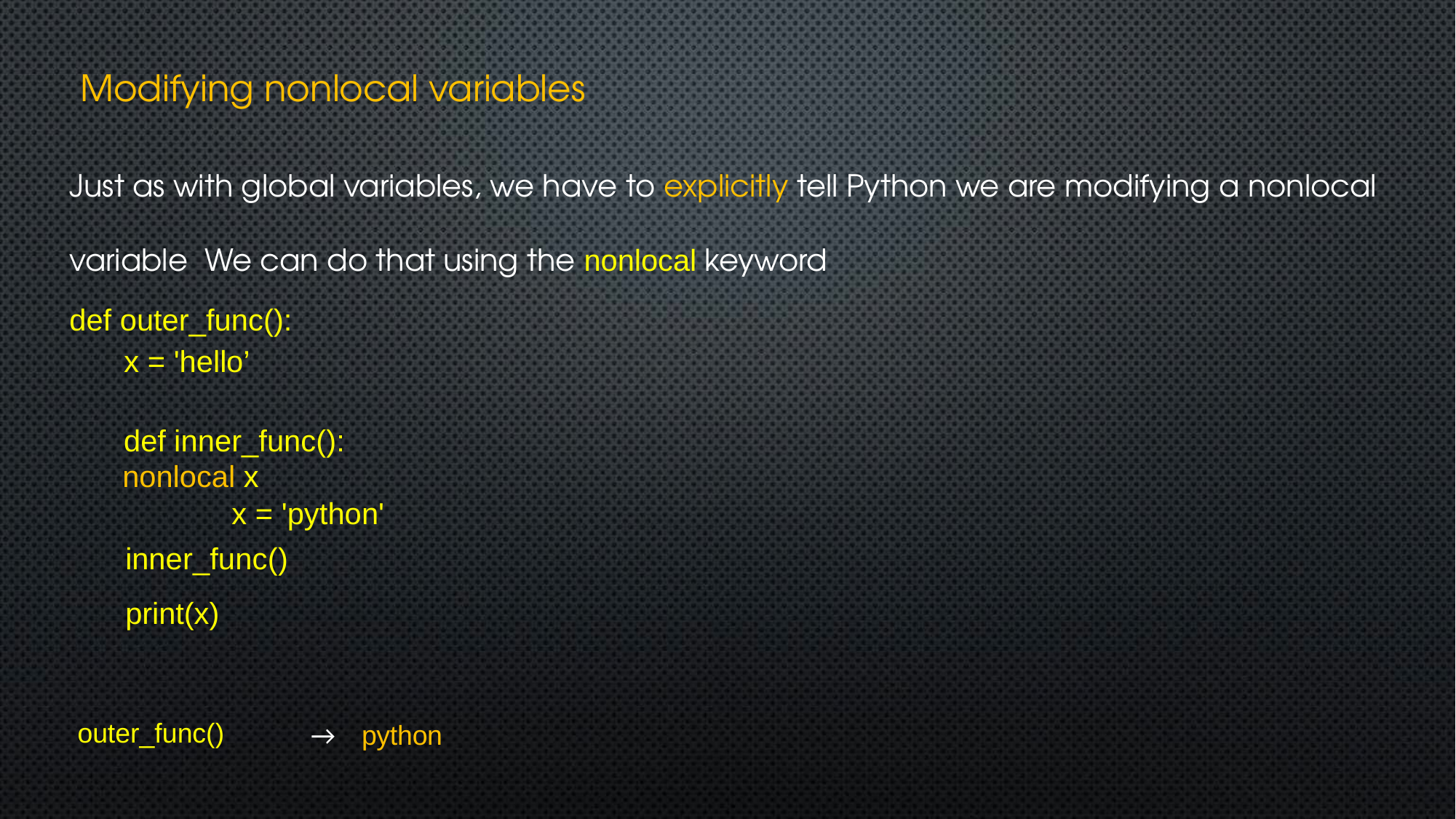

Modifying nonlocal variables
Just as with global variables, we have to explicitly tell Python we are modifying a nonlocal variable  We can do that using the nonlocal keyword
def outer_func():
	x = 'hello’

def inner_func():  	nonlocal x
	x = 'python'
inner_func()
print(x)
outer_func()
→python